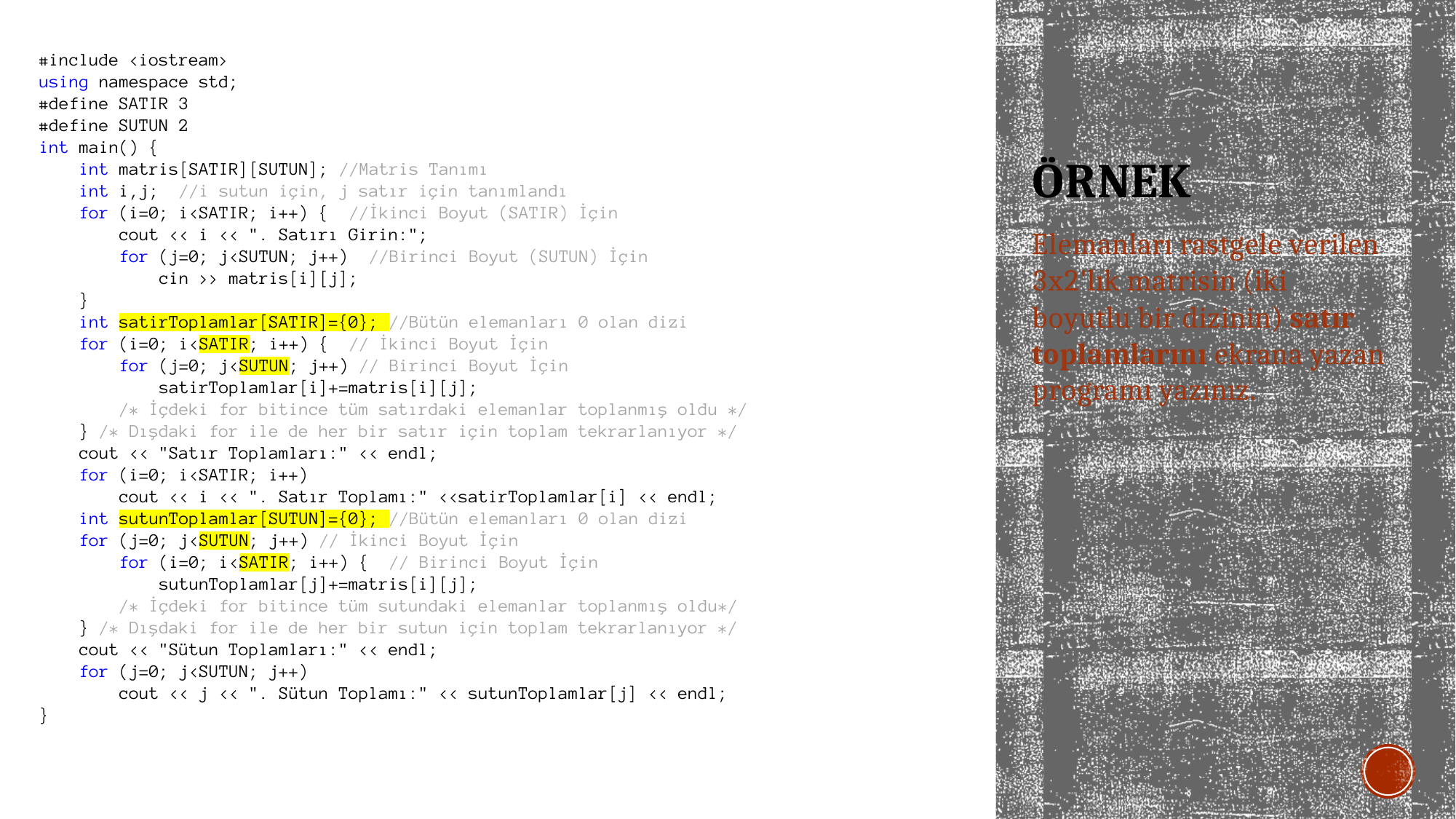

#include <iostream>
using namespace std;
#define SATIR 3
#define SUTUN 2
int main() {
    int matris[SATIR][SUTUN]; //Matris Tanımı
    int i,j;  //i sutun için, j satır için tanımlandı
    for (i=0; i<SATIR; i++) {  //İkinci Boyut (SATIR) İçin
        cout << i << ". Satırı Girin:";
        for (j=0; j<SUTUN; j++)  //Birinci Boyut (SUTUN) İçin
            cin >> matris[i][j];
    }
    int satirToplamlar[SATIR]={0}; //Bütün elemanları 0 olan dizi
    for (i=0; i<SATIR; i++) {  // İkinci Boyut İçin
        for (j=0; j<SUTUN; j++) // Birinci Boyut İçin
            satirToplamlar[i]+=matris[i][j];
        /* İçdeki for bitince tüm satırdaki elemanlar toplanmış oldu */
    } /* Dışdaki for ile de her bir satır için toplam tekrarlanıyor */
    cout << "Satır Toplamları:" << endl;
    for (i=0; i<SATIR; i++)
        cout << i << ". Satır Toplamı:" <<satirToplamlar[i] << endl;
    int sutunToplamlar[SUTUN]={0}; //Bütün elemanları 0 olan dizi
    for (j=0; j<SUTUN; j++) // İkinci Boyut İçin
        for (i=0; i<SATIR; i++) {  // Birinci Boyut İçin
            sutunToplamlar[j]+=matris[i][j];
        /* İçdeki for bitince tüm sutundaki elemanlar toplanmış oldu*/
    } /* Dışdaki for ile de her bir sutun için toplam tekrarlanıyor */
    cout << "Sütun Toplamları:" << endl;
    for (j=0; j<SUTUN; j++)
        cout << j << ". Sütun Toplamı:" << sutunToplamlar[j] << endl;
}
# ÖRNEK
Elemanları rastgele verilen 3x2'lık matrisin (iki boyutlu bir dizinin) satır toplamlarını ekrana yazan programı yazınız.